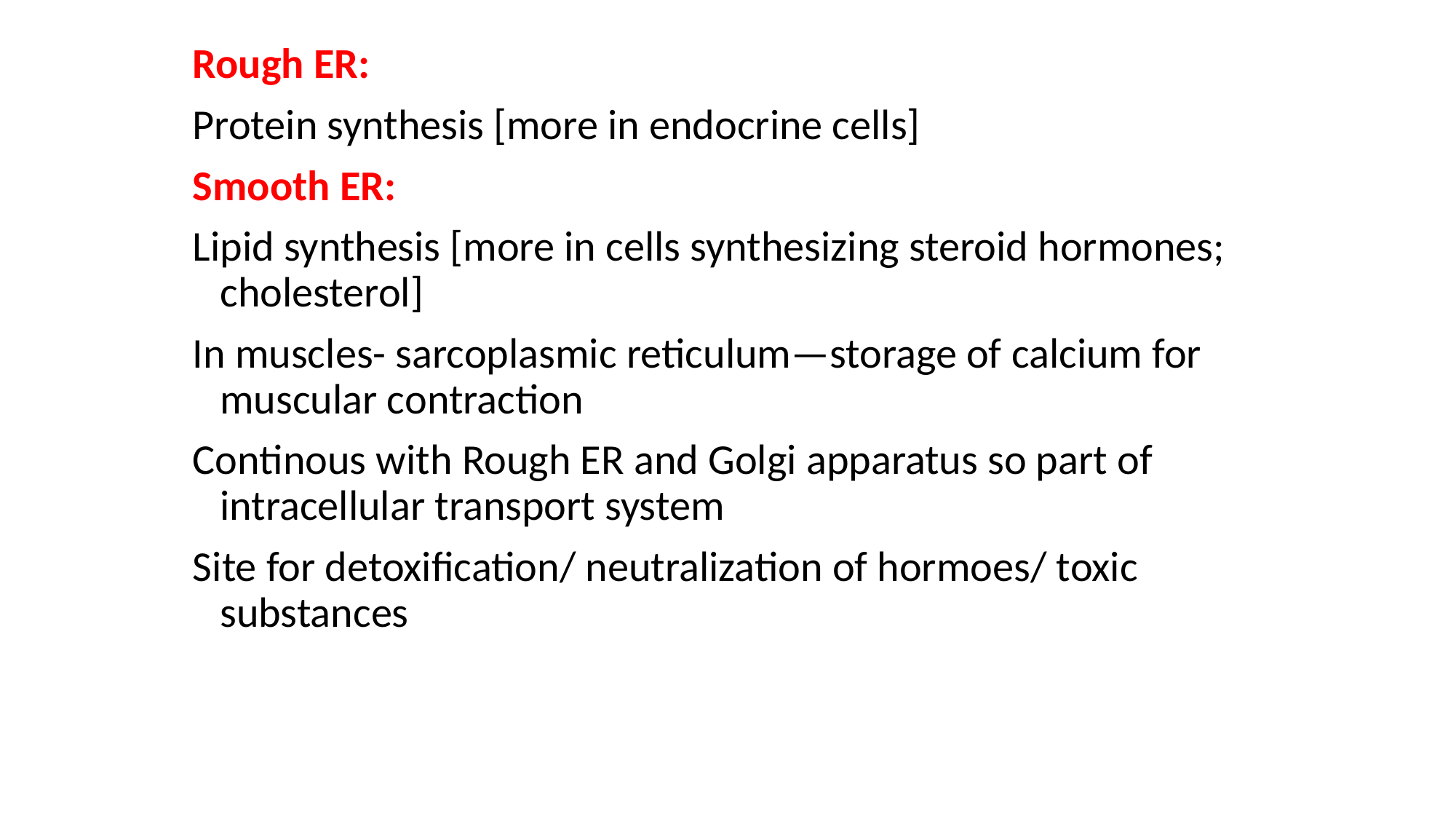

Rough ER:
Protein synthesis [more in endocrine cells]
Smooth ER:
Lipid synthesis [more in cells synthesizing steroid hormones; cholesterol]
In muscles- sarcoplasmic reticulum—storage of calcium for muscular contraction
Continous with Rough ER and Golgi apparatus so part of intracellular transport system
Site for detoxification/ neutralization of hormoes/ toxic substances